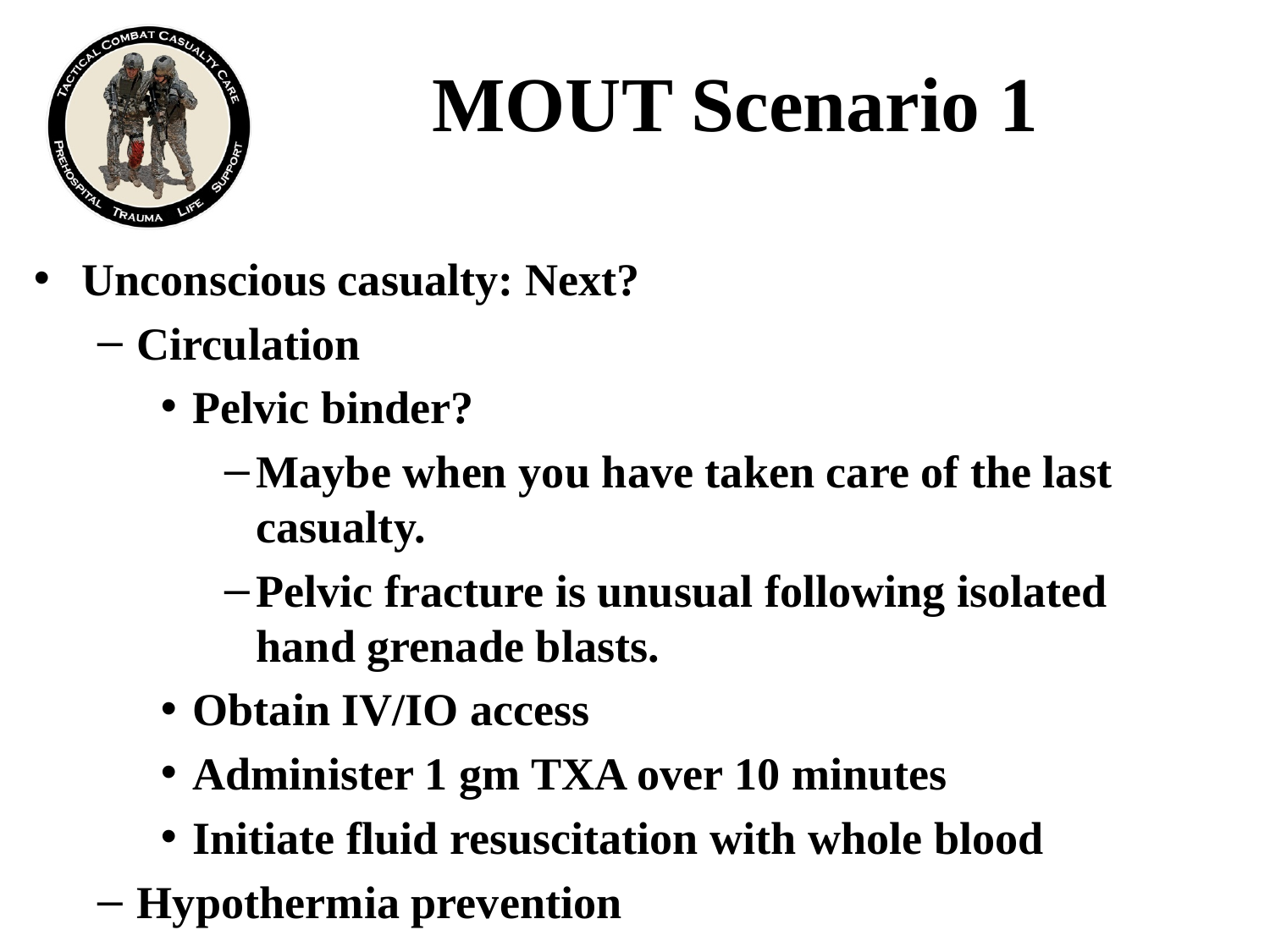

# MOUT Scenario 1
Unconscious casualty: Next?
Circulation
Pelvic binder?
Maybe when you have taken care of the last casualty.
Pelvic fracture is unusual following isolated hand grenade blasts.
Obtain IV/IO access
Administer 1 gm TXA over 10 minutes
Initiate fluid resuscitation with whole blood
Hypothermia prevention